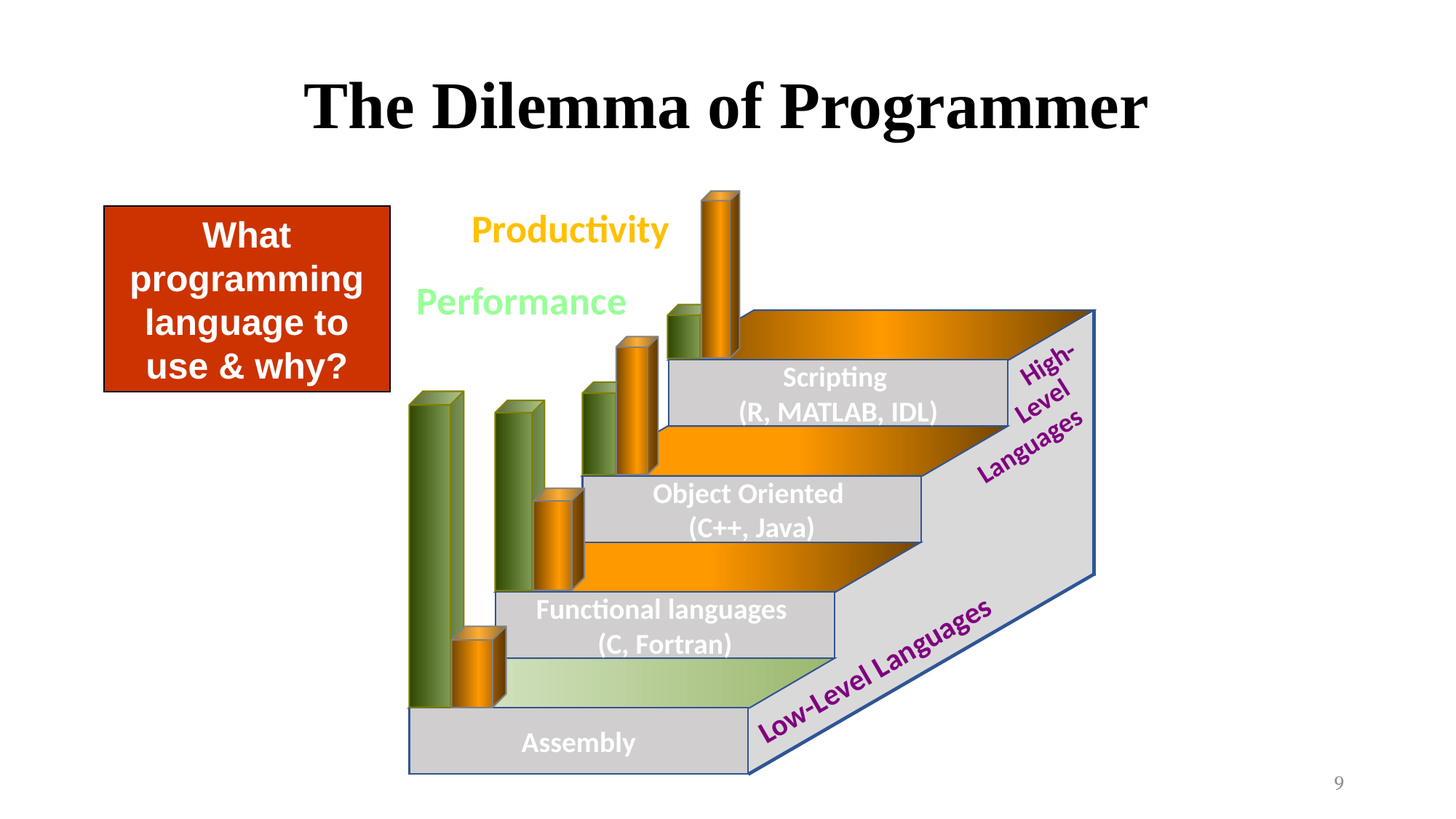

The Dilemma of Programmer

Productivity
Performance

Scripting
(R, MATLAB, IDL)

Object Oriented
(C++, Java)

High-
Level

Languages

Functional languages
(C, Fortran)

Assembly

Low-Level Languages
What programming language to use & why?
9